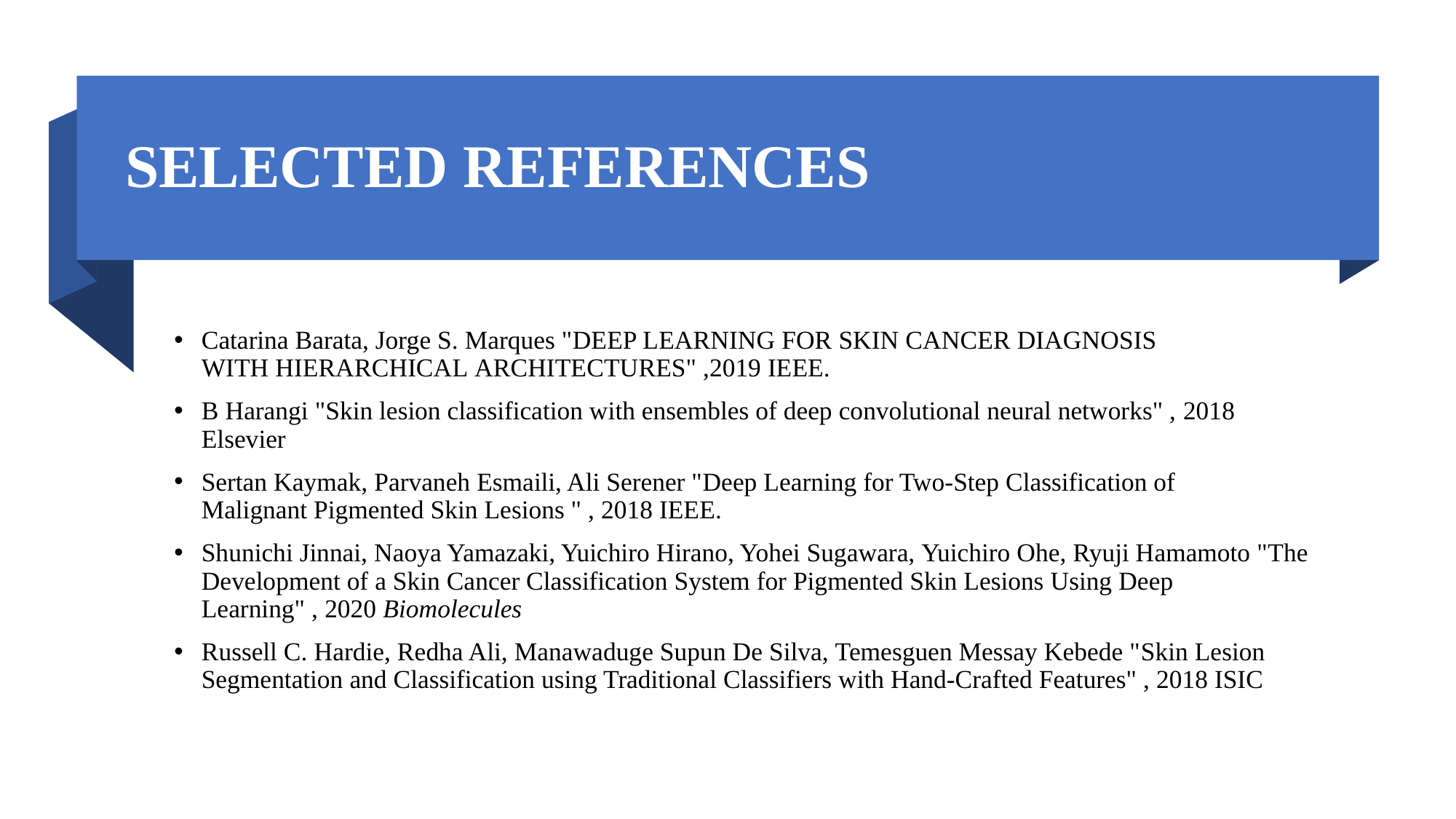

# SELECTED REFERENCES

Catarina Barata, Jorge S. Marques "DEEP LEARNING FOR SKIN CANCER DIAGNOSIS WITH HIERARCHICAL ARCHITECTURES" ,2019 IEEE.
B Harangi "Skin lesion classification with ensembles of deep convolutional neural networks" , 2018 Elsevier
Sertan Kaymak, Parvaneh Esmaili, Ali Serener "Deep Learning for Two-Step Classification of Malignant Pigmented Skin Lesions " , 2018 IEEE.
Shunichi Jinnai, Naoya Yamazaki, Yuichiro Hirano, Yohei Sugawara, Yuichiro Ohe, Ryuji Hamamoto "The Development of a Skin Cancer Classification System for Pigmented Skin Lesions Using Deep Learning" , 2020 Biomolecules
Russell C. Hardie, Redha Ali, Manawaduge Supun De Silva, Temesguen Messay Kebede "Skin Lesion Segmentation and Classification using Traditional Classifiers with Hand-Crafted Features" , 2018 ISIC